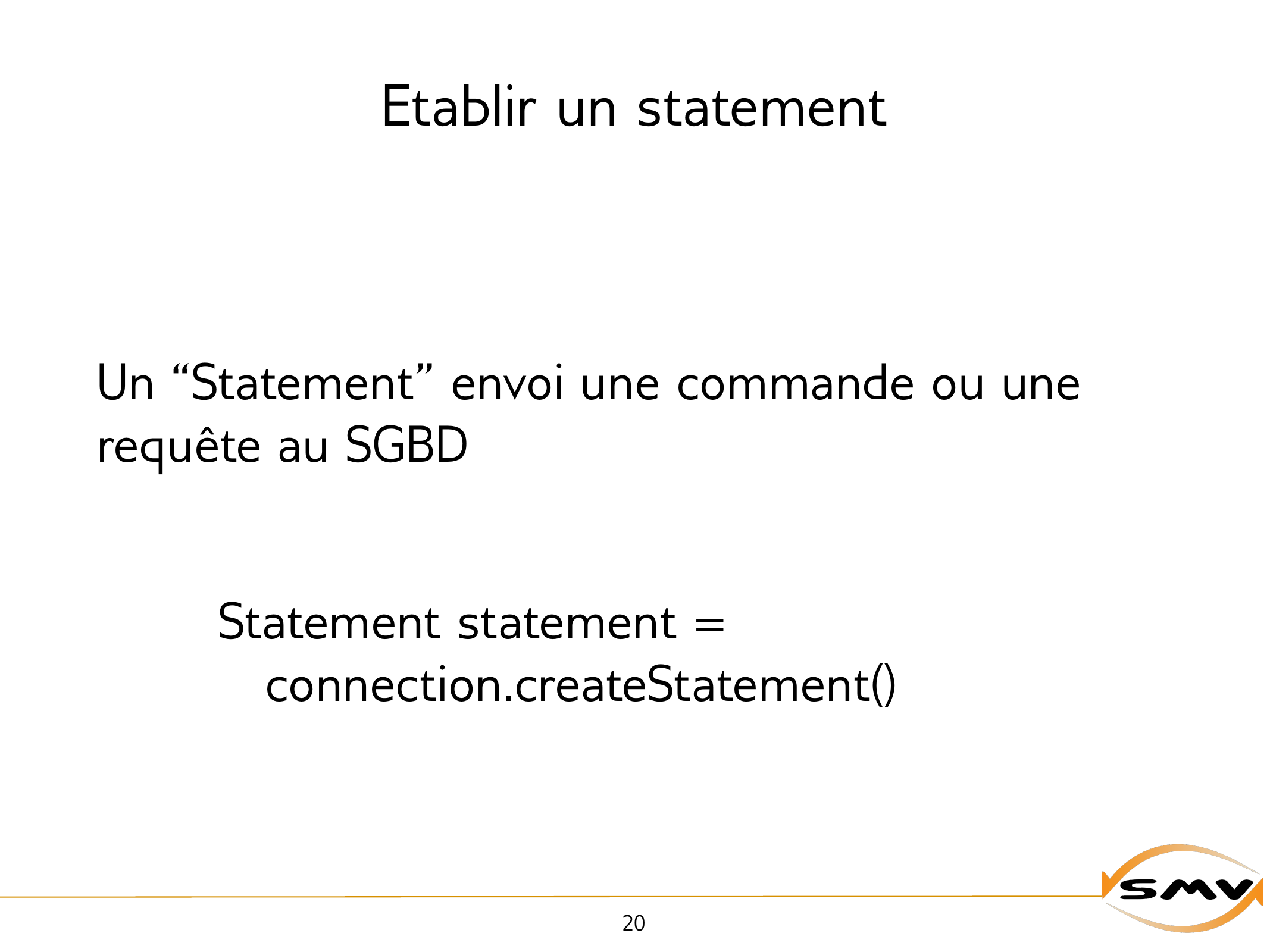

# Etablir un statement

Statement statement =
connection.createStatement()
Un “Statement” envoi une commande ou une requête au SGBD
20